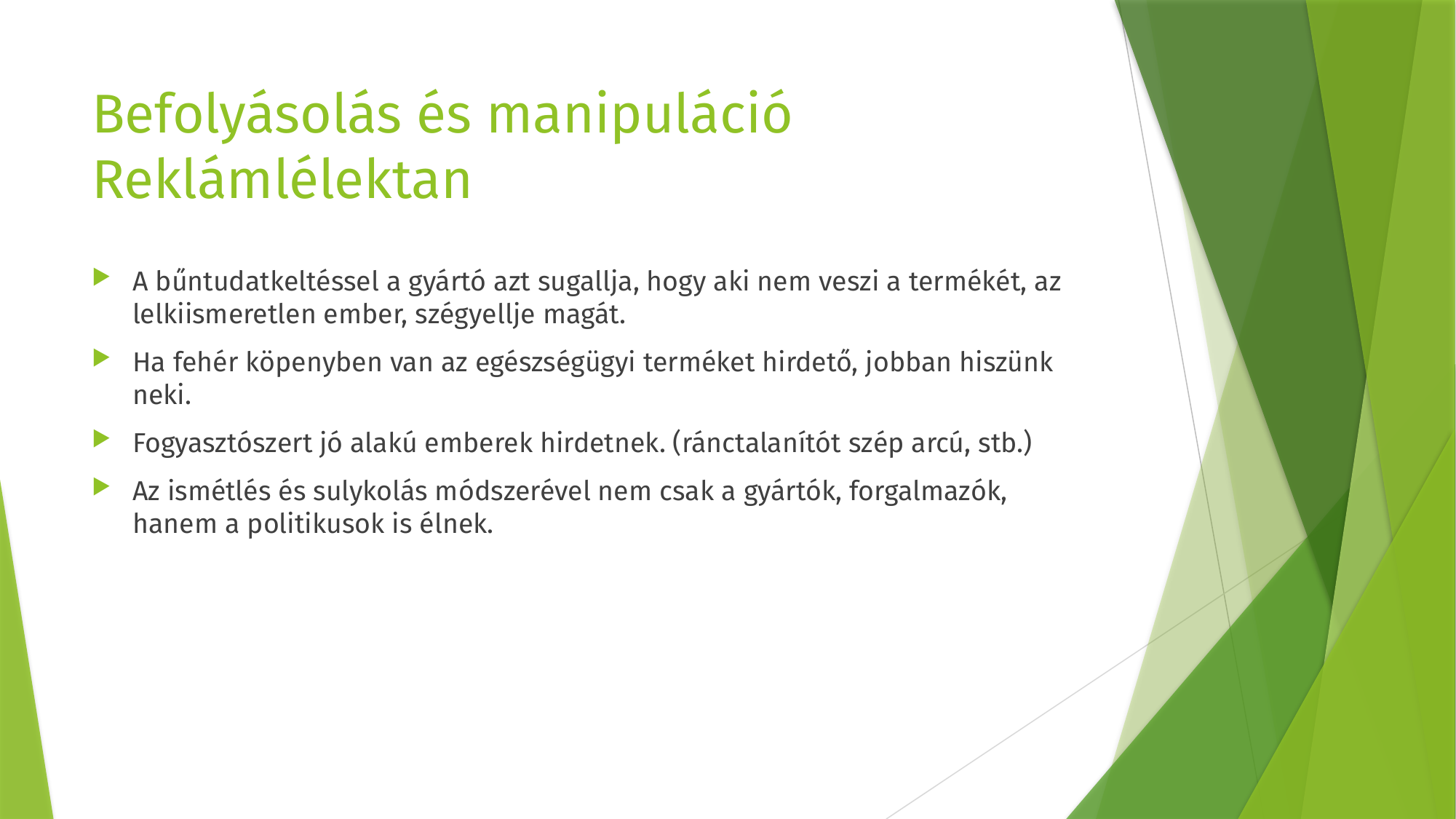

# Befolyásolás és manipuláció Reklámlélektan
A bűntudatkeltéssel a gyártó azt sugallja, hogy aki nem veszi a termékét, az lelkiismeretlen ember, szégyellje magát.
Ha fehér köpenyben van az egészségügyi terméket hirdető, jobban hiszünk neki.
Fogyasztószert jó alakú emberek hirdetnek. (ránctalanítót szép arcú, stb.)
Az ismétlés és sulykolás módszerével nem csak a gyártók, forgalmazók, hanem a politikusok is élnek.